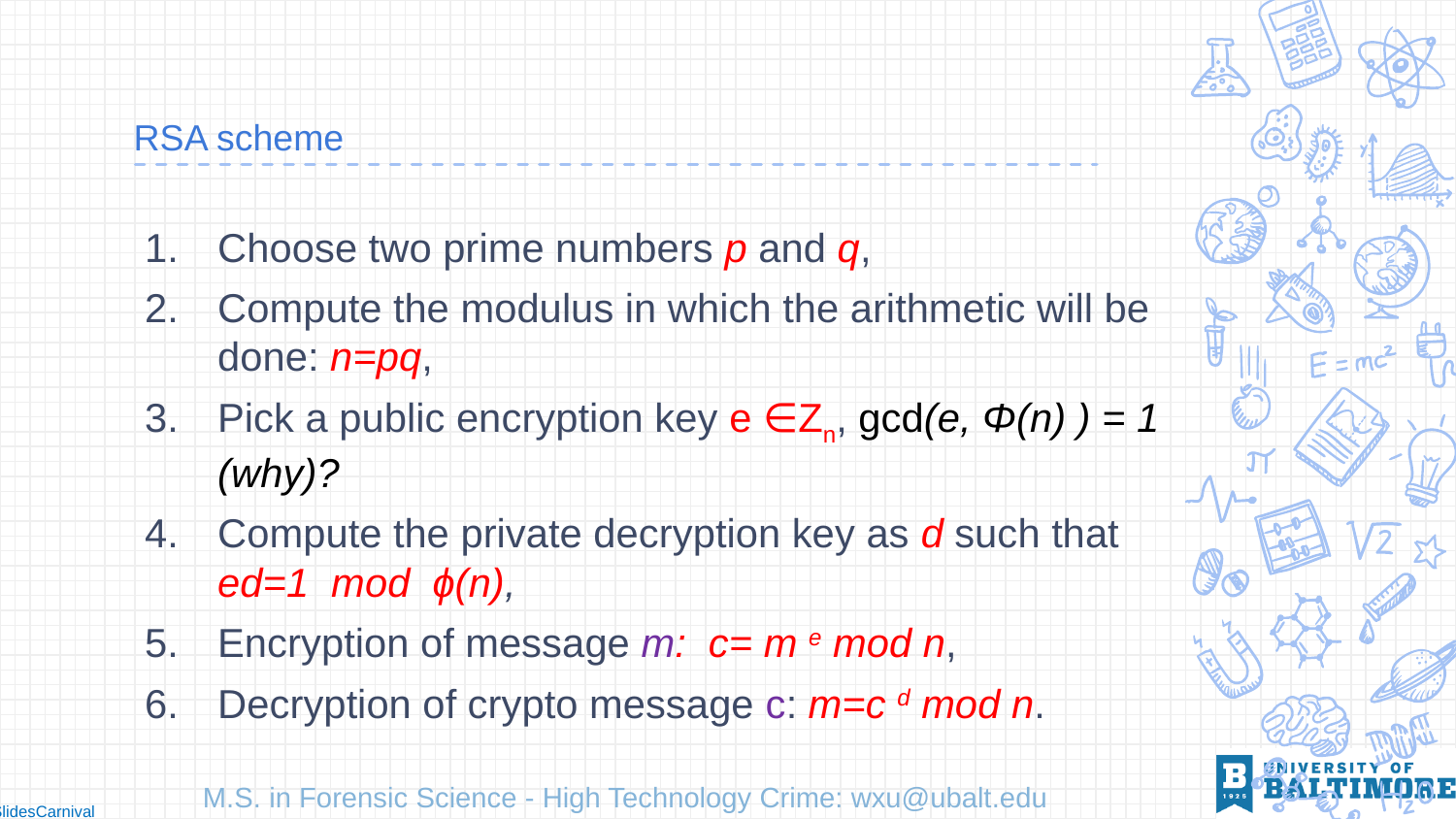

# RSA scheme
Choose two prime numbers p and q,
Compute the modulus in which the arithmetic will be done: n=pq,
Pick a public encryption key e ∈Zn, gcd(e, Φ(n) ) = 1 (why)?
Compute the private decryption key as d such that ed=1  mod  ϕ(n),
Encryption of message m:  c= m e mod n,
Decryption of crypto message c: m=c d mod n.